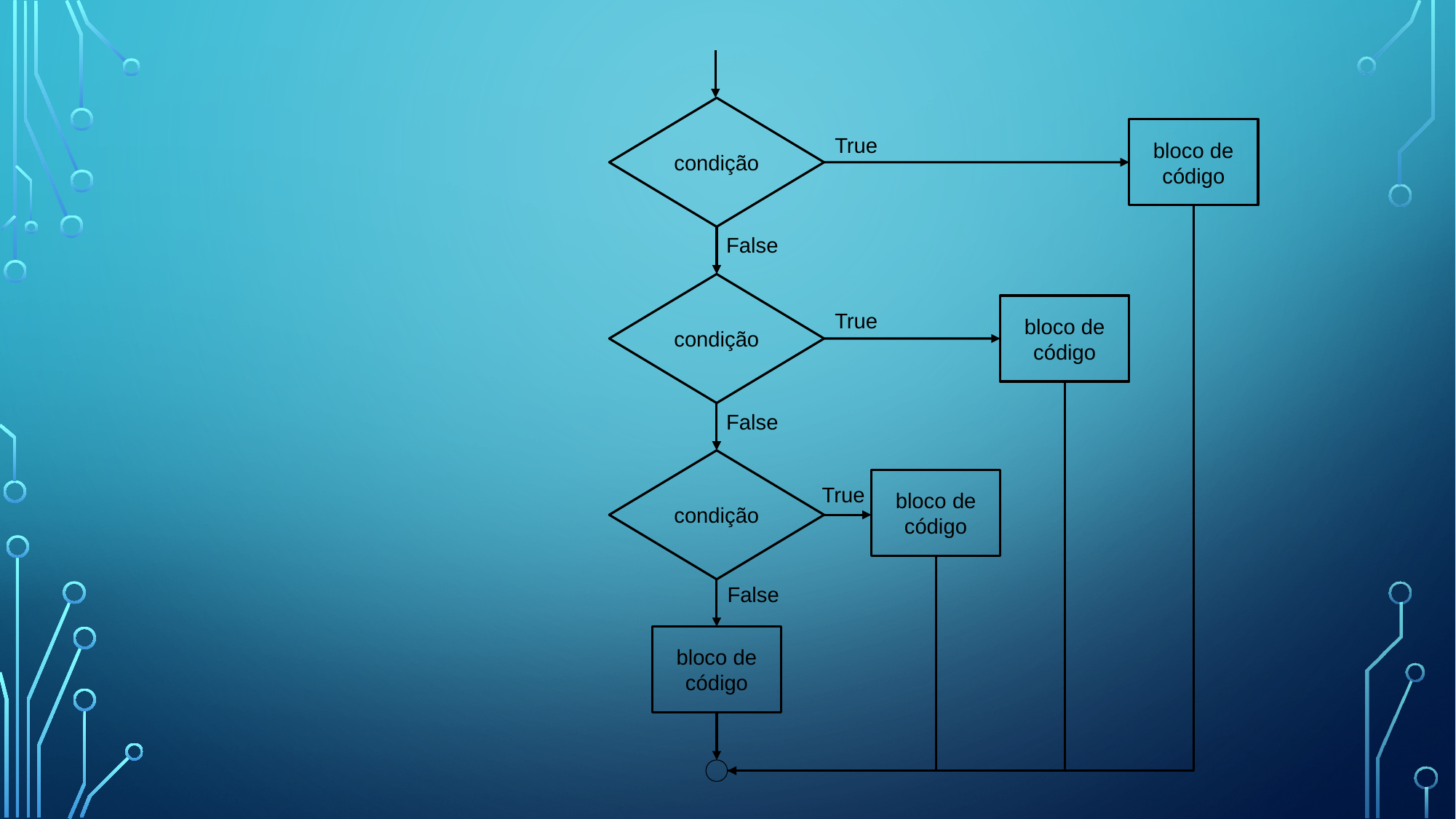

condição
bloco de código
True
False
condição
bloco de código
True
False
condição
bloco de código
True
False
bloco de código